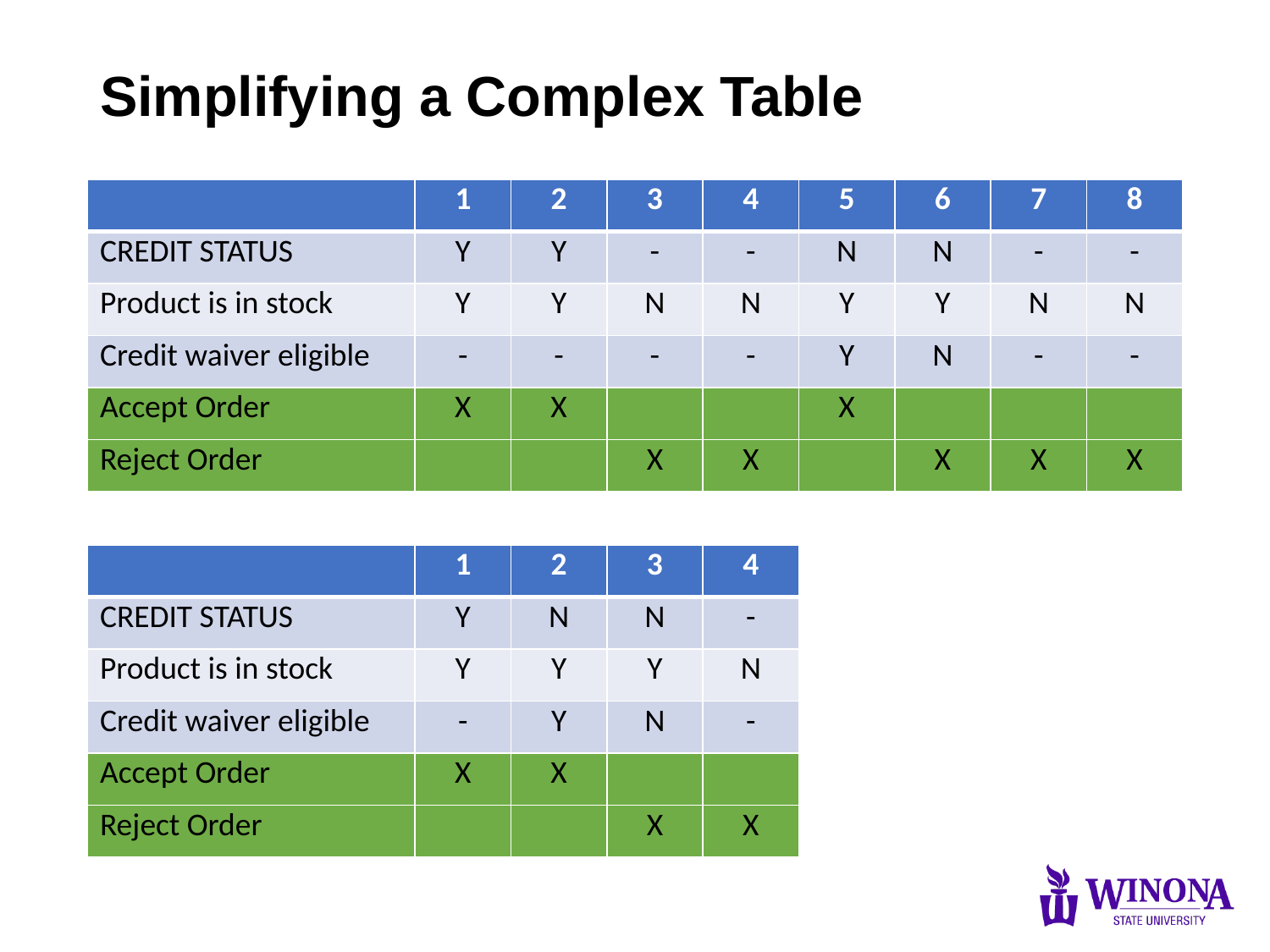

# Simplifying a Complex Table
|  | 1 | 2 | 3 | 4 | 5 | 6 | 7 | 8 |
| --- | --- | --- | --- | --- | --- | --- | --- | --- |
| CREDIT STATUS | Y | Y | - | - | N | N | - | - |
| Product is in stock | Y | Y | N | N | Y | Y | N | N |
| Credit waiver eligible | - | - | - | - | Y | N | - | - |
| Accept Order | X | X |  |  | X |  |  |  |
| Reject Order |  |  | X | X |  | X | X | X |

|  | 1 | 2 | 3 | 4 |
| --- | --- | --- | --- | --- |
| CREDIT STATUS | Y | N | N | - |
| Product is in stock | Y | Y | Y | N |
| Credit waiver eligible | - | Y | N | - |
| Accept Order | X | X |  |  |
| Reject Order |  |  | X | X |